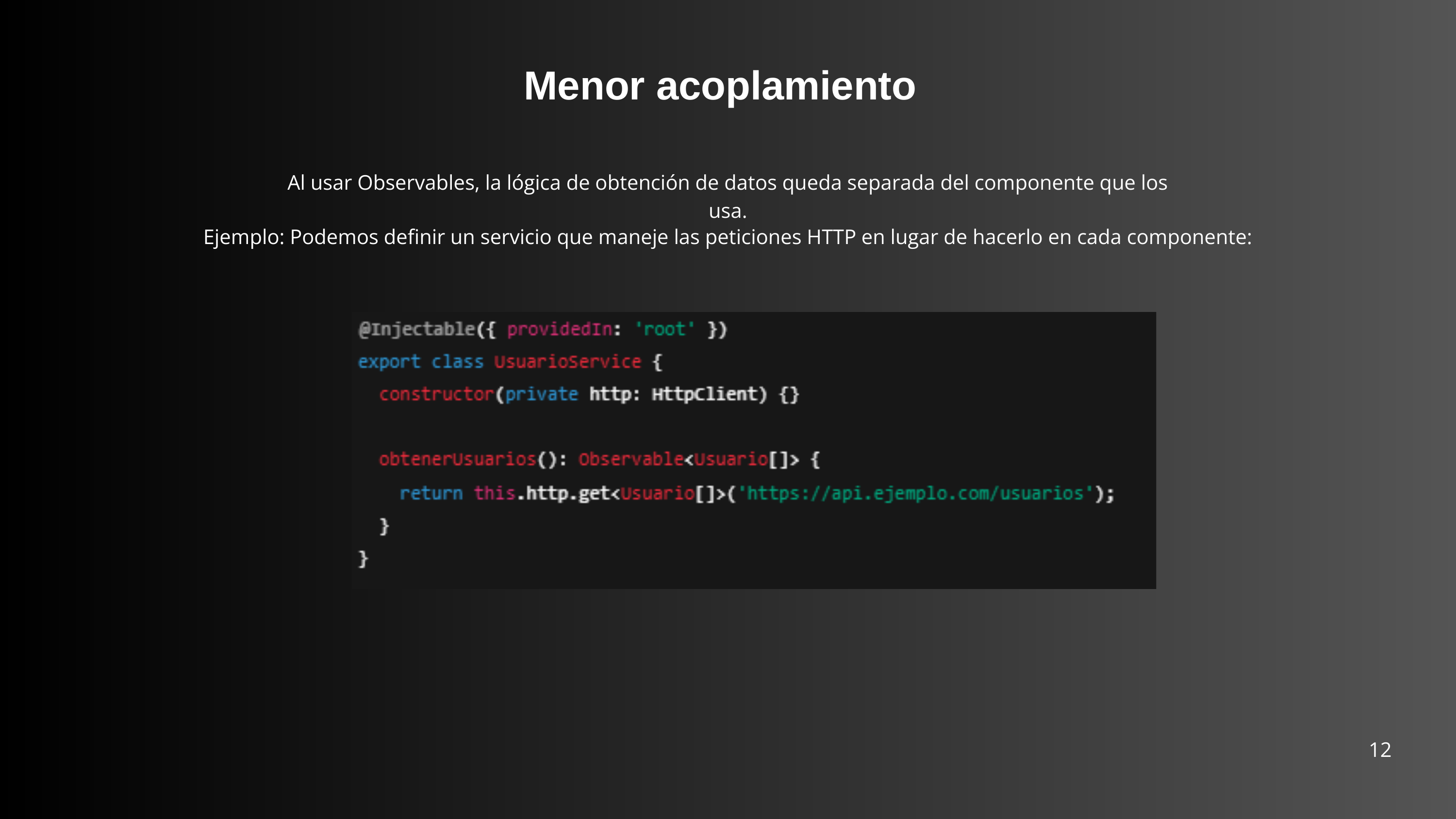

Menor acoplamiento
Al usar Observables, la lógica de obtención de datos queda separada del componente que los usa.
Ejemplo: Podemos definir un servicio que maneje las peticiones HTTP en lugar de hacerlo en cada componente:

12